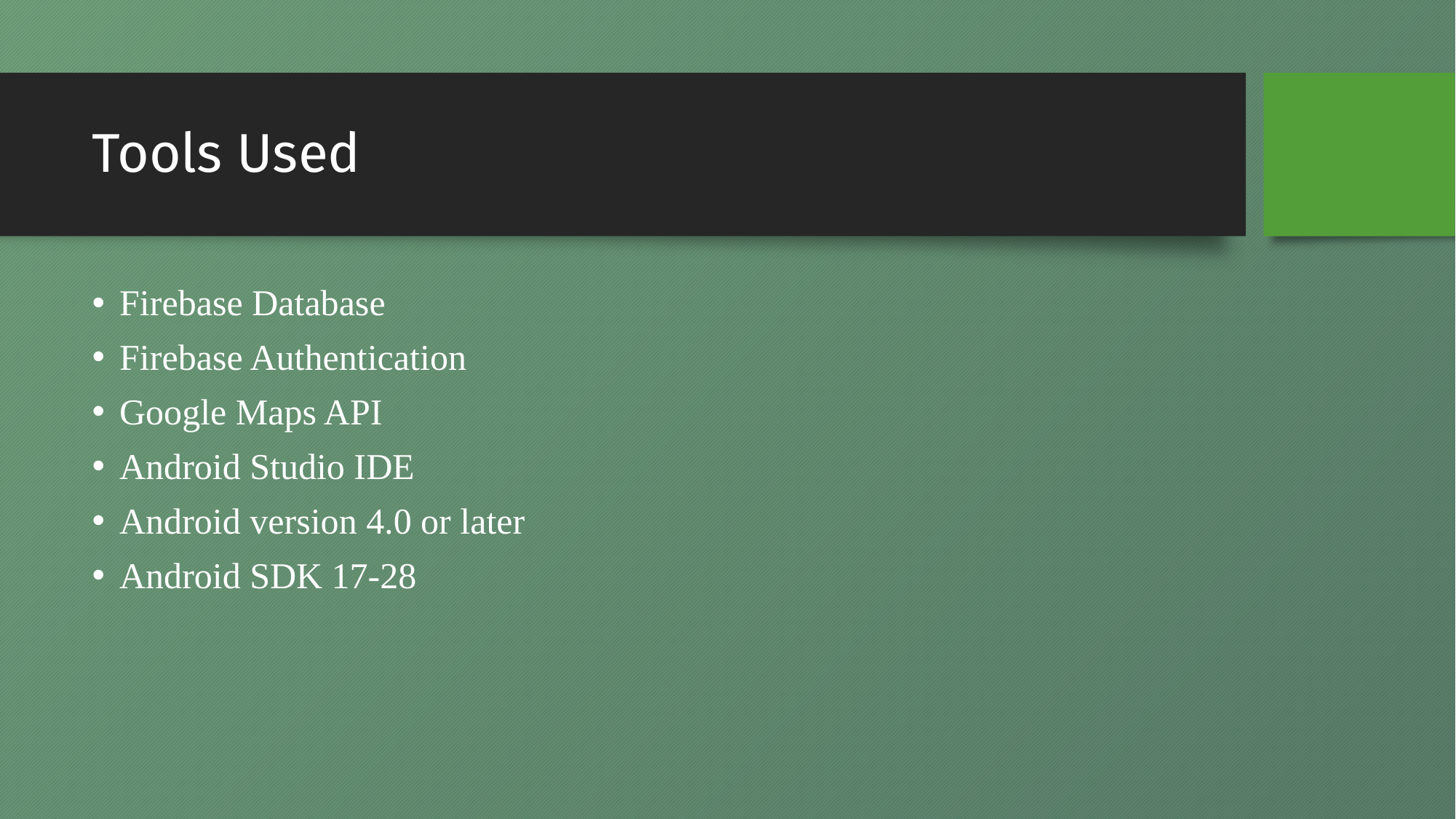

# Tools Used
Firebase Database
Firebase Authentication
Google Maps API
Android Studio IDE
Android version 4.0 or later
Android SDK 17-28